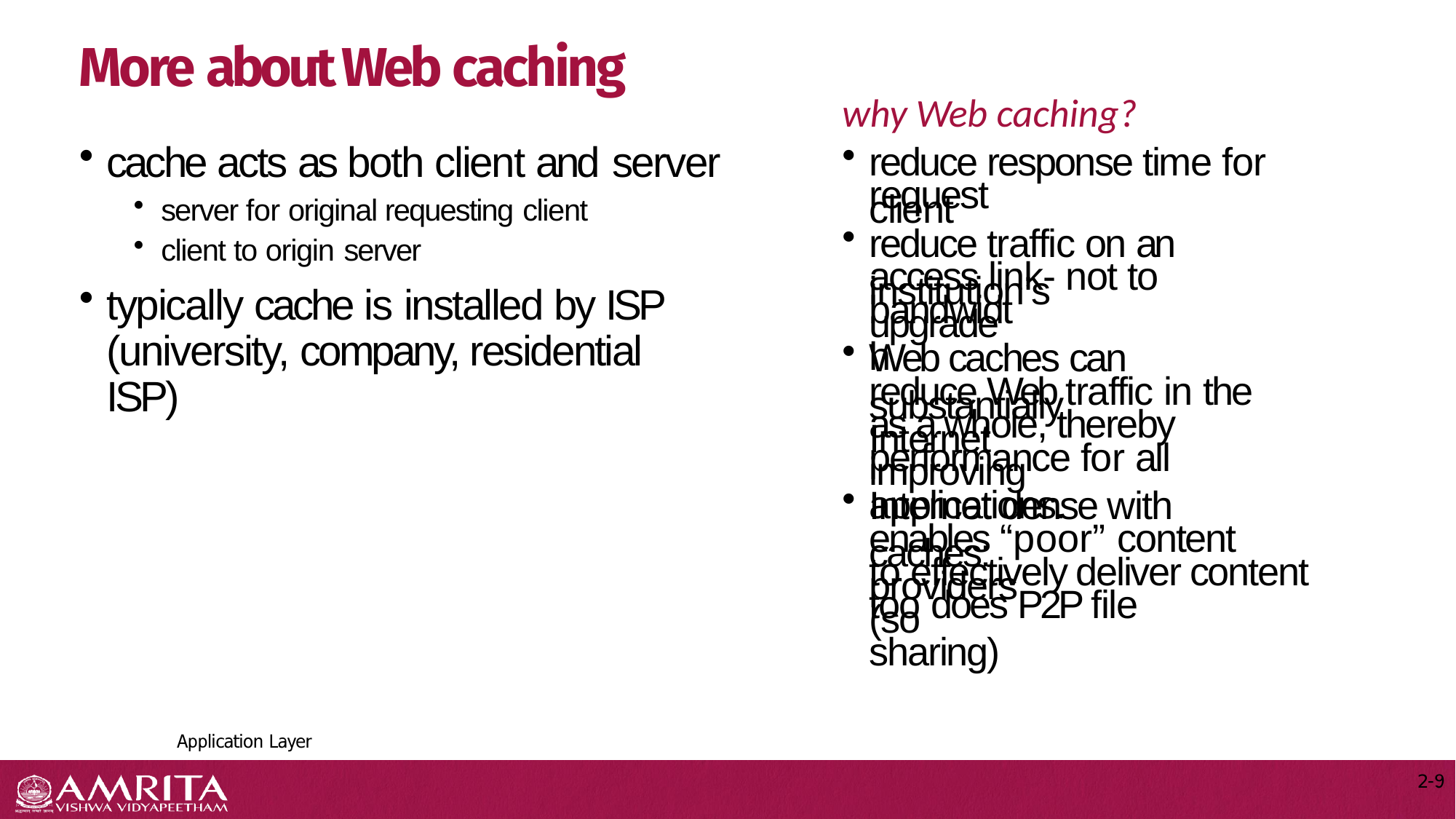

# More about Web caching
why Web caching?
cache acts as both client and server
server for original requesting client
client to origin server
typically cache is installed by ISP  (university, company, residential ISP)
reduce response time for client
request
reduce traffic on an institution’s
access link- not to upgrade
bandwidth
Web caches can substantially
reduce Web traffic in the Internet
as a whole, thereby improving
performance for all applications.
Internet dense with caches:
enables “poor” content providers
to effectively deliver content (so
too does P2P file sharing)
Application Layer
2-9